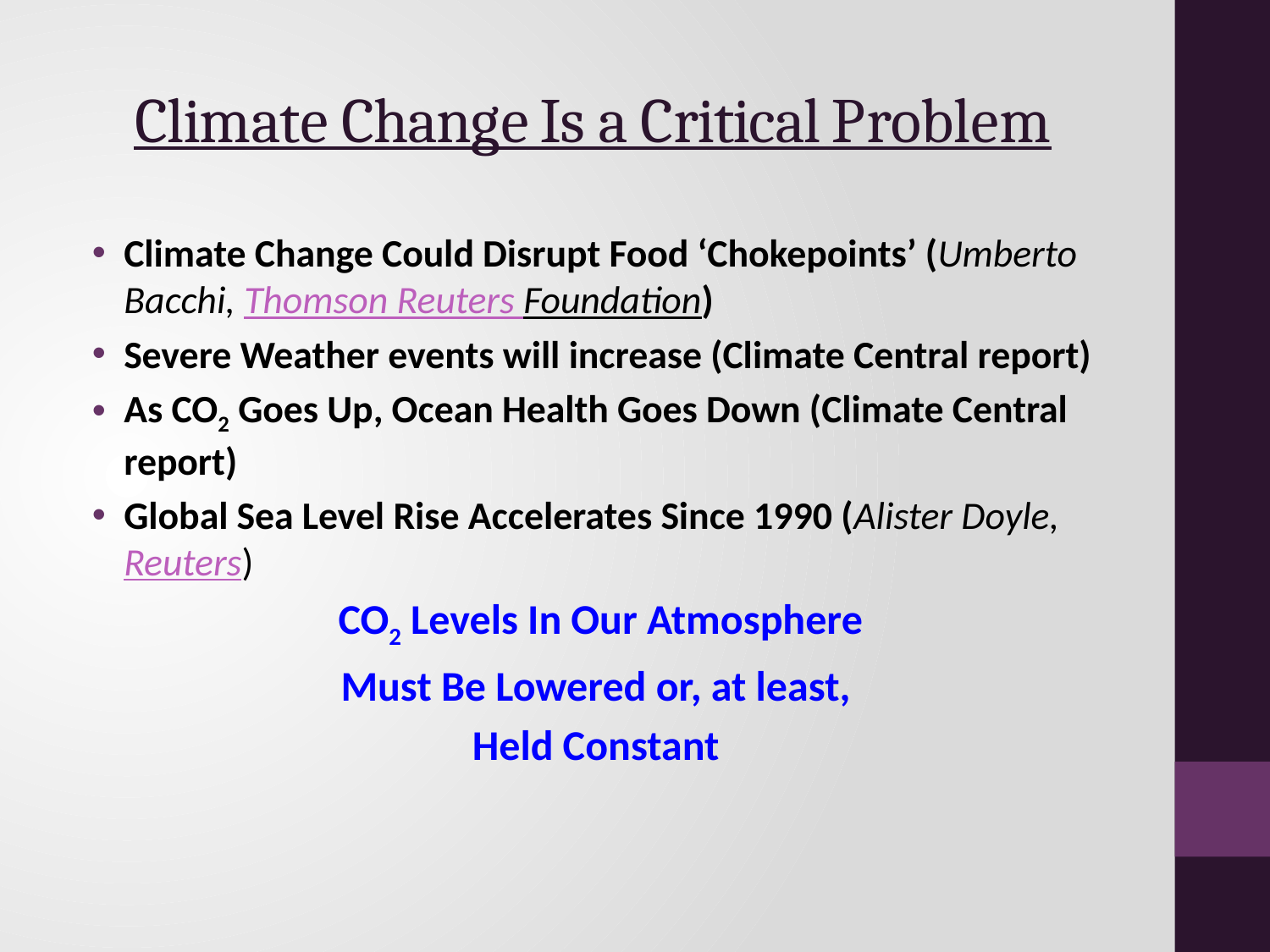

# Climate Change Is a Critical Problem
Climate Change Could Disrupt Food ‘Chokepoints’ (Umberto Bacchi, Thomson Reuters Foundation)
Severe Weather events will increase (Climate Central report)
As CO2 Goes Up, Ocean Health Goes Down (Climate Central report)
Global Sea Level Rise Accelerates Since 1990 (Alister Doyle, Reuters)
CO2 Levels In Our Atmosphere
Must Be Lowered or, at least,
Held Constant